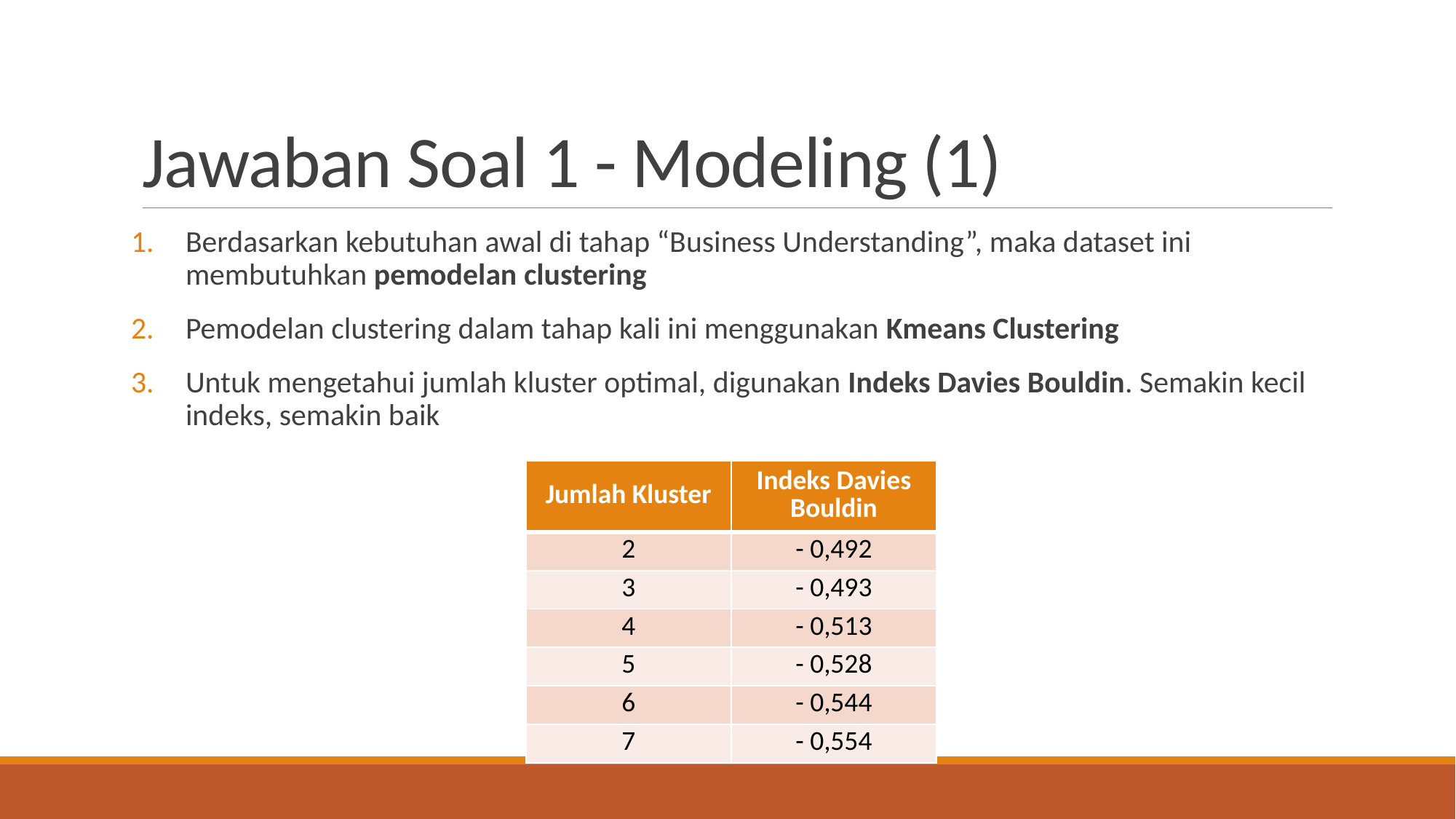

# Jawaban Soal 1 - Modeling (1)
Berdasarkan kebutuhan awal di tahap “Business Understanding”, maka dataset ini membutuhkan pemodelan clustering
Pemodelan clustering dalam tahap kali ini menggunakan Kmeans Clustering
Untuk mengetahui jumlah kluster optimal, digunakan Indeks Davies Bouldin. Semakin kecil indeks, semakin baik

| Jumlah Kluster | Indeks Davies Bouldin |
| --- | --- |
| 2 | - 0,492 |
| 3 | - 0,493 |
| 4 | - 0,513 |
| 5 | - 0,528 |
| 6 | - 0,544 |
| 7 | - 0,554 |